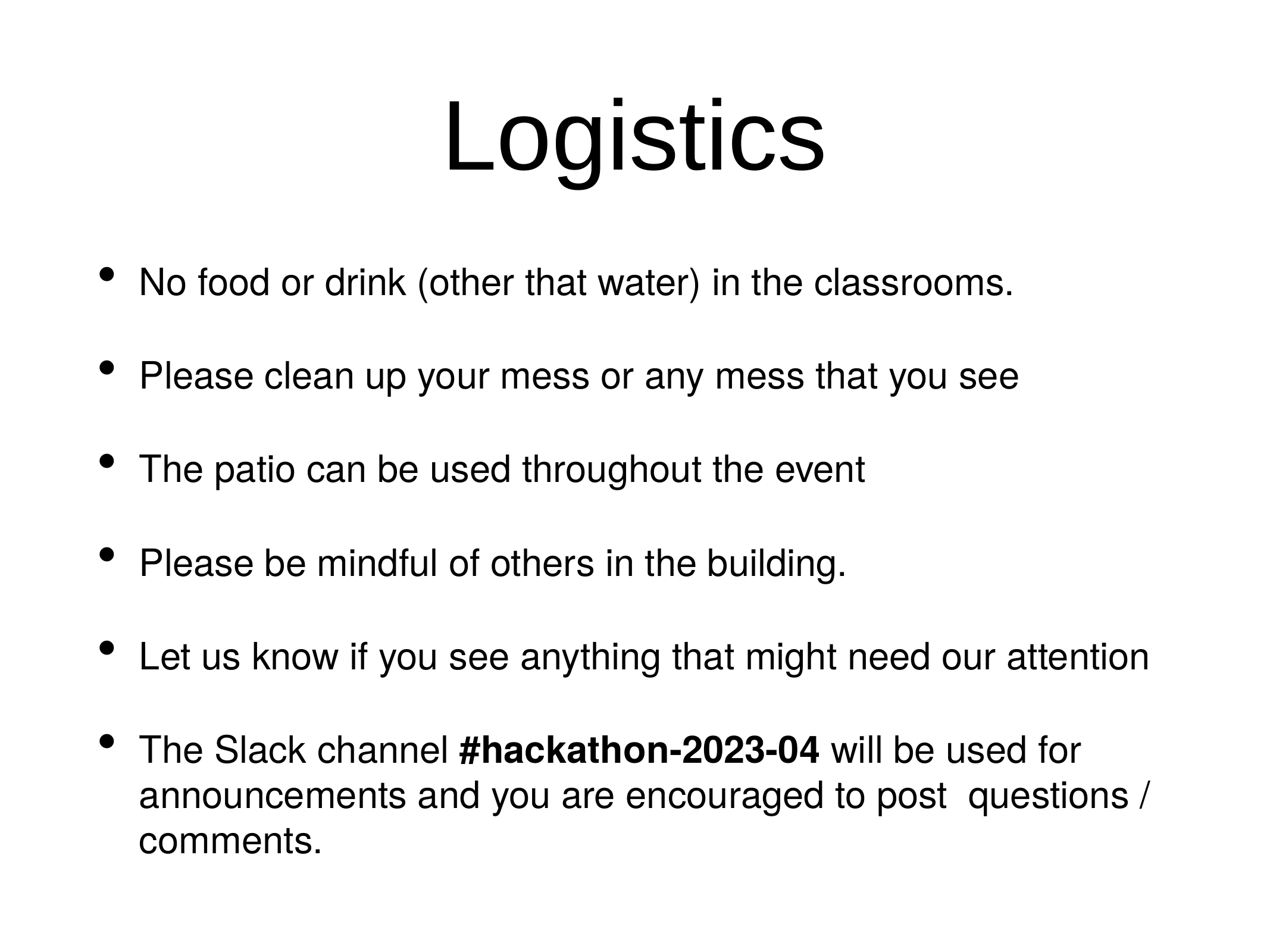

# Logistics
No food or drink (other that water) in the classrooms.
Please clean up your mess or any mess that you see
The patio can be used throughout the event
Please be mindful of others in the building.
Let us know if you see anything that might need our attention
The Slack channel #hackathon-2023-04 will be used for announcements and you are encouraged to post  questions / comments.